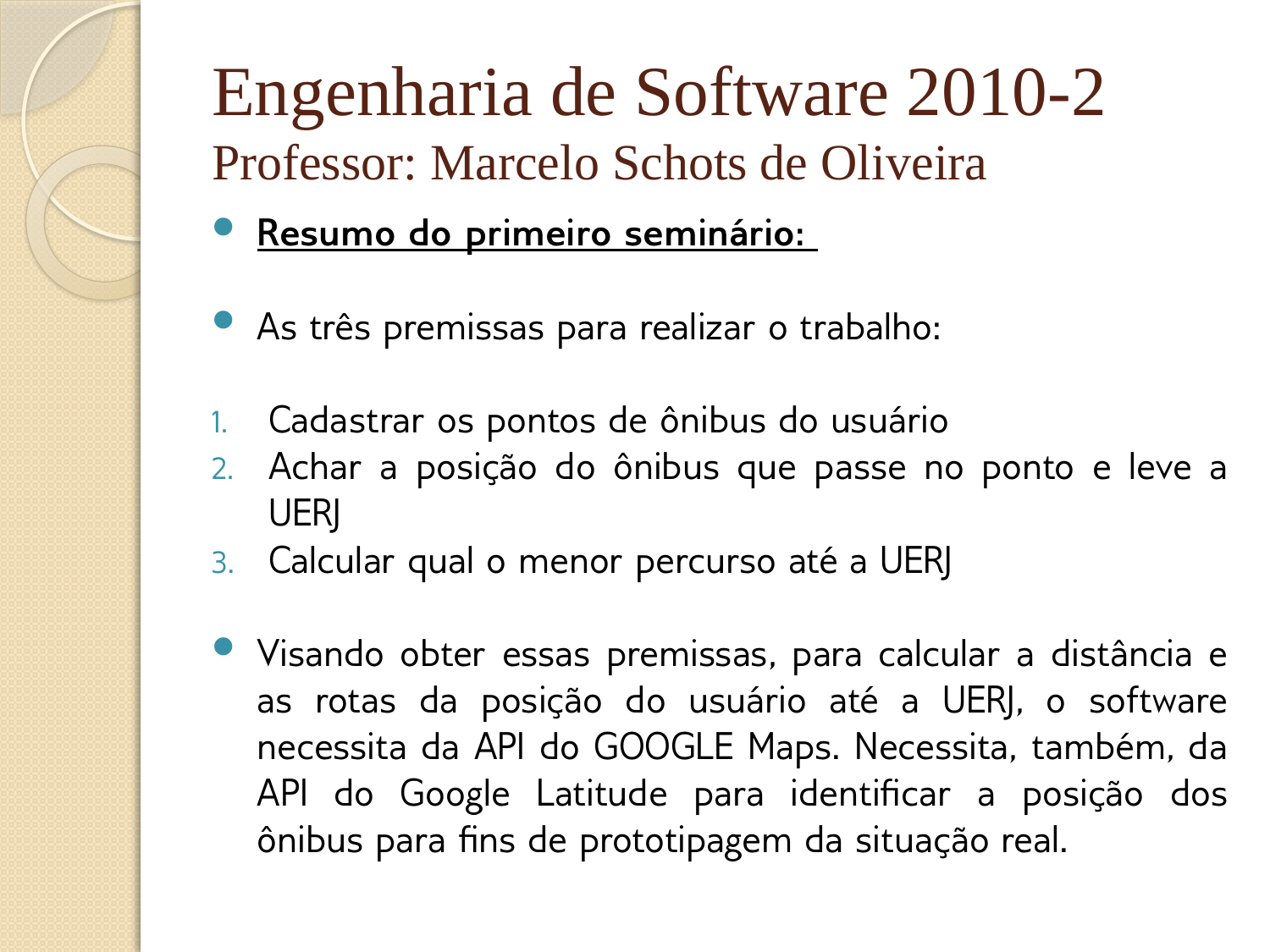

# Engenharia de Software 2010-2 Professor: Marcelo Schots de Oliveira
Resumo do primeiro seminário:

As três premissas para realizar o trabalho:

Cadastrar os pontos de ônibus do usuário
Achar a posição do ônibus que passe no ponto e leve a UERJ
Calcular qual o menor percurso até a UERJ

Visando obter essas premissas, para calcular a distância e as rotas da posição do usuário até a UERJ, o software necessita da API do GOOGLE Maps. Necessita, também, da API do Google Latitude para identificar a posição dos ônibus para fins de prototipagem da situação real.